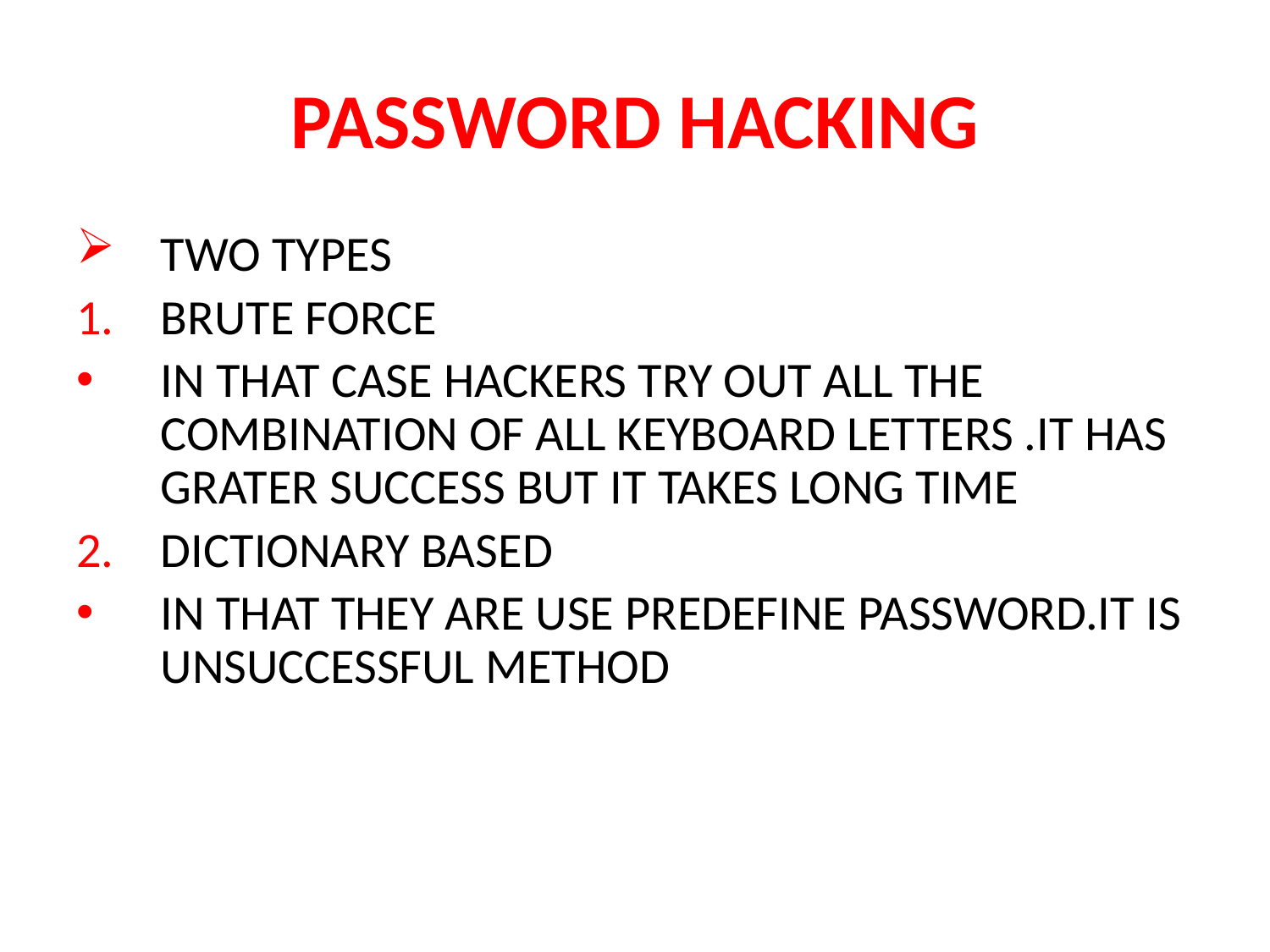

# PASSWORD HACKING
TWO TYPES
BRUTE FORCE
IN THAT CASE HACKERS TRY OUT ALL THE COMBINATION OF ALL KEYBOARD LETTERS .IT HAS GRATER SUCCESS BUT IT TAKES LONG TIME
DICTIONARY BASED
IN THAT THEY ARE USE PREDEFINE PASSWORD.IT IS UNSUCCESSFUL METHOD